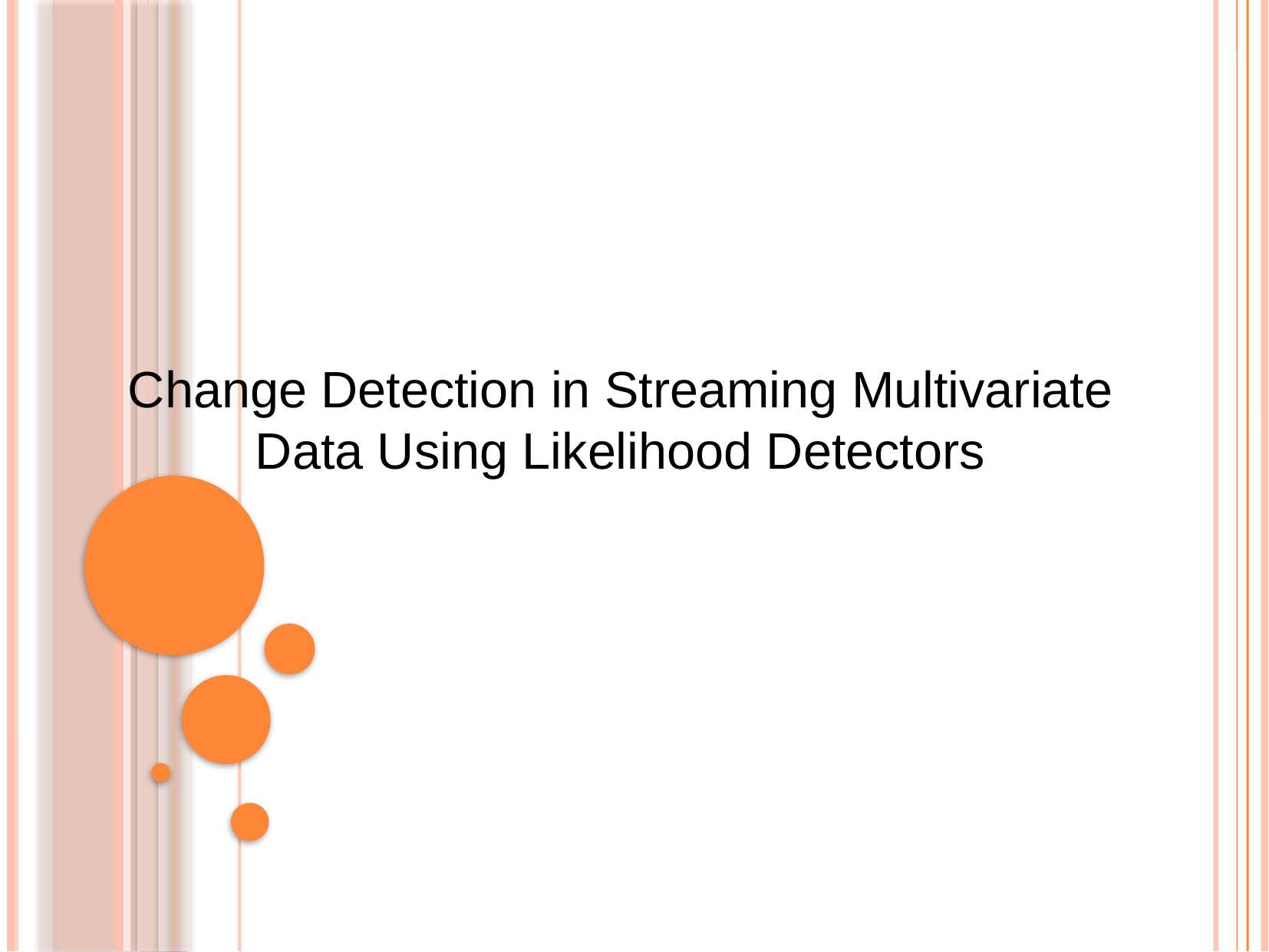

Change Detection in Streaming Multivariate
Data Using Likelihood Detectors